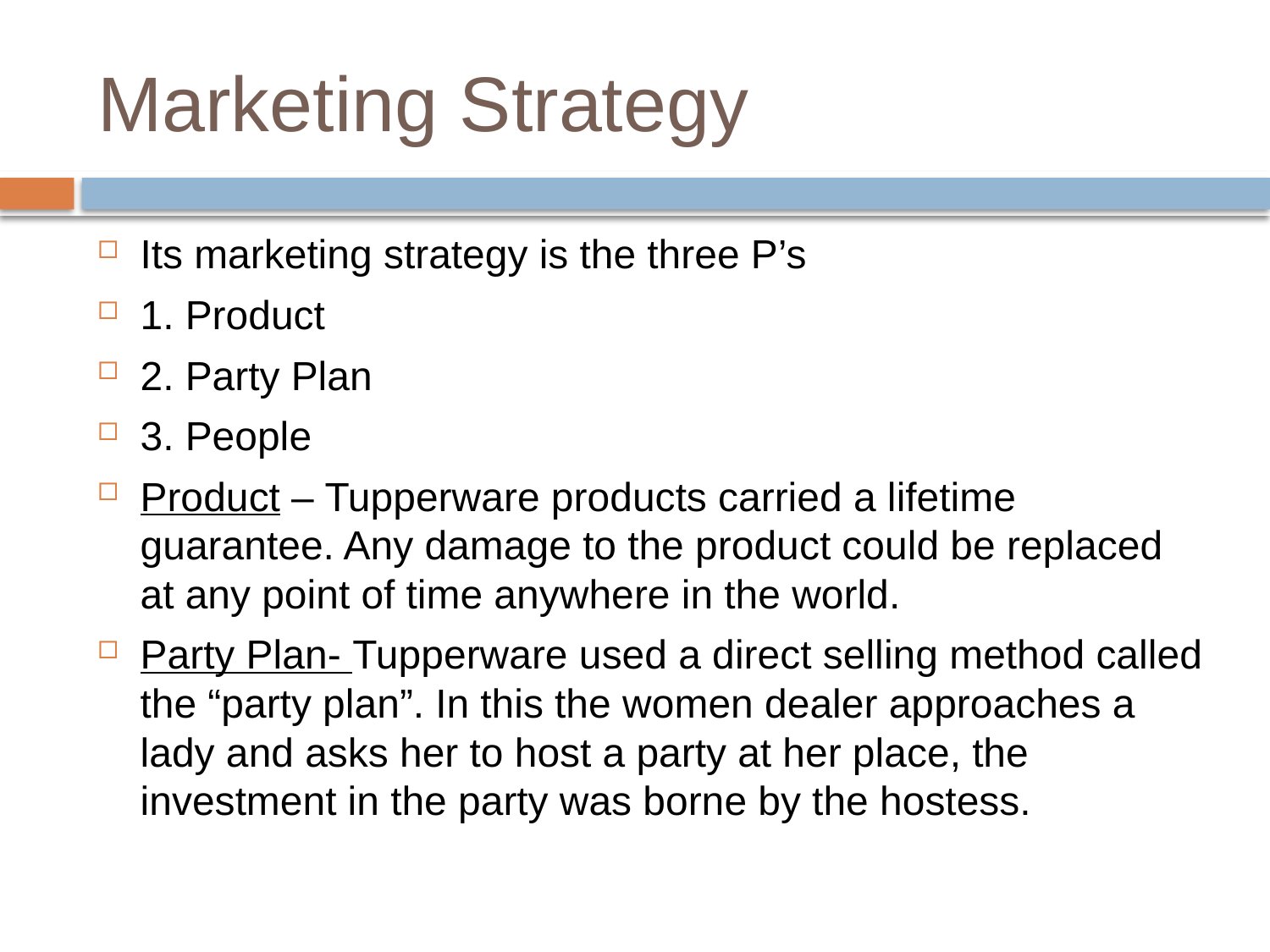

# Marketing Strategy
Its marketing strategy is the three P’s
1. Product
2. Party Plan
3. People
Product – Tupperware products carried a lifetime guarantee. Any damage to the product could be replaced at any point of time anywhere in the world.
Party Plan- Tupperware used a direct selling method called the “party plan”. In this the women dealer approaches a lady and asks her to host a party at her place, the investment in the party was borne by the hostess.